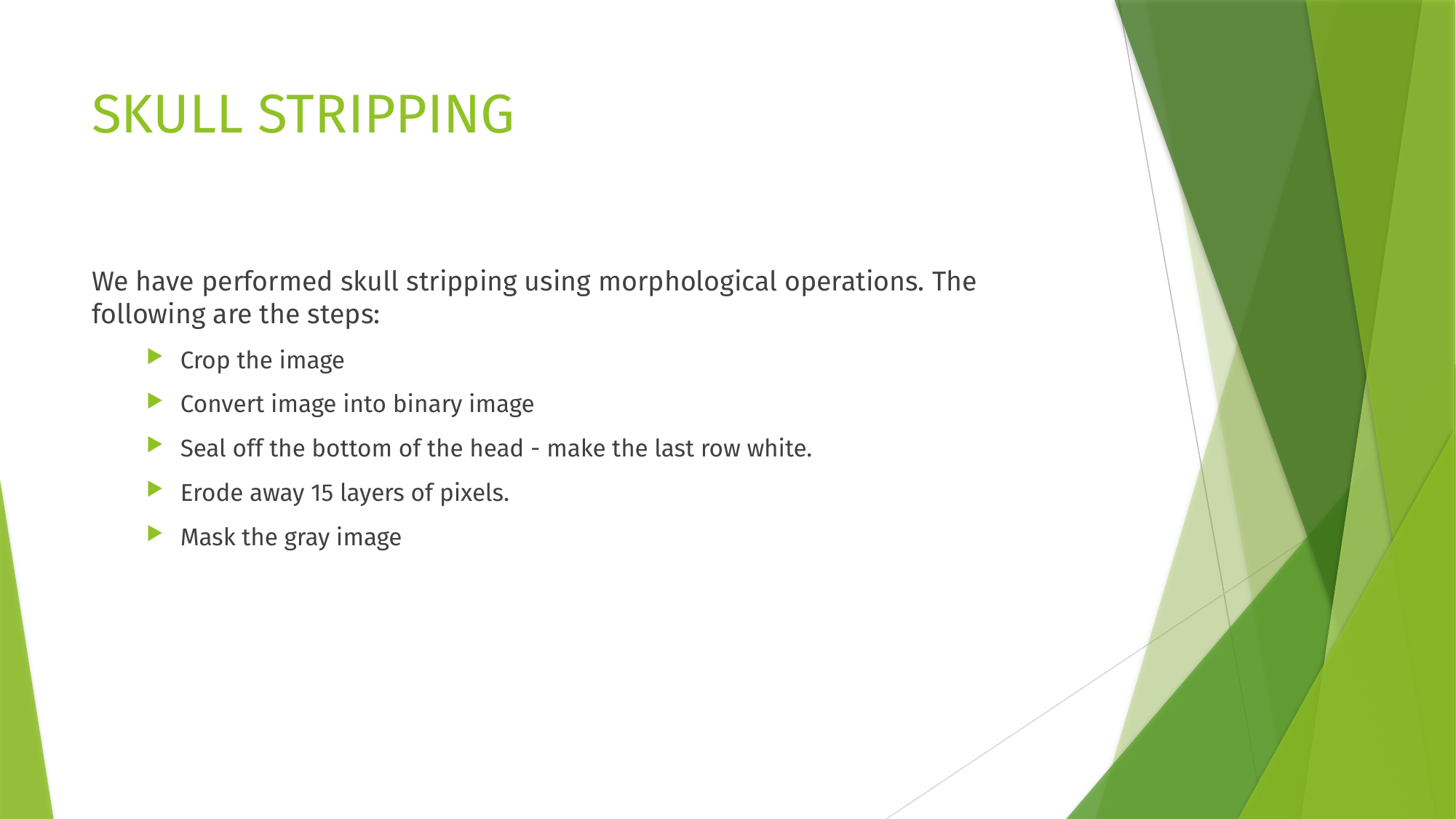

# SKULL STRIPPING
We have performed skull stripping using morphological operations. The following are the steps:
Crop the image
Convert image into binary image
Seal off the bottom of the head - make the last row white.
Erode away 15 layers of pixels.
Mask the gray image